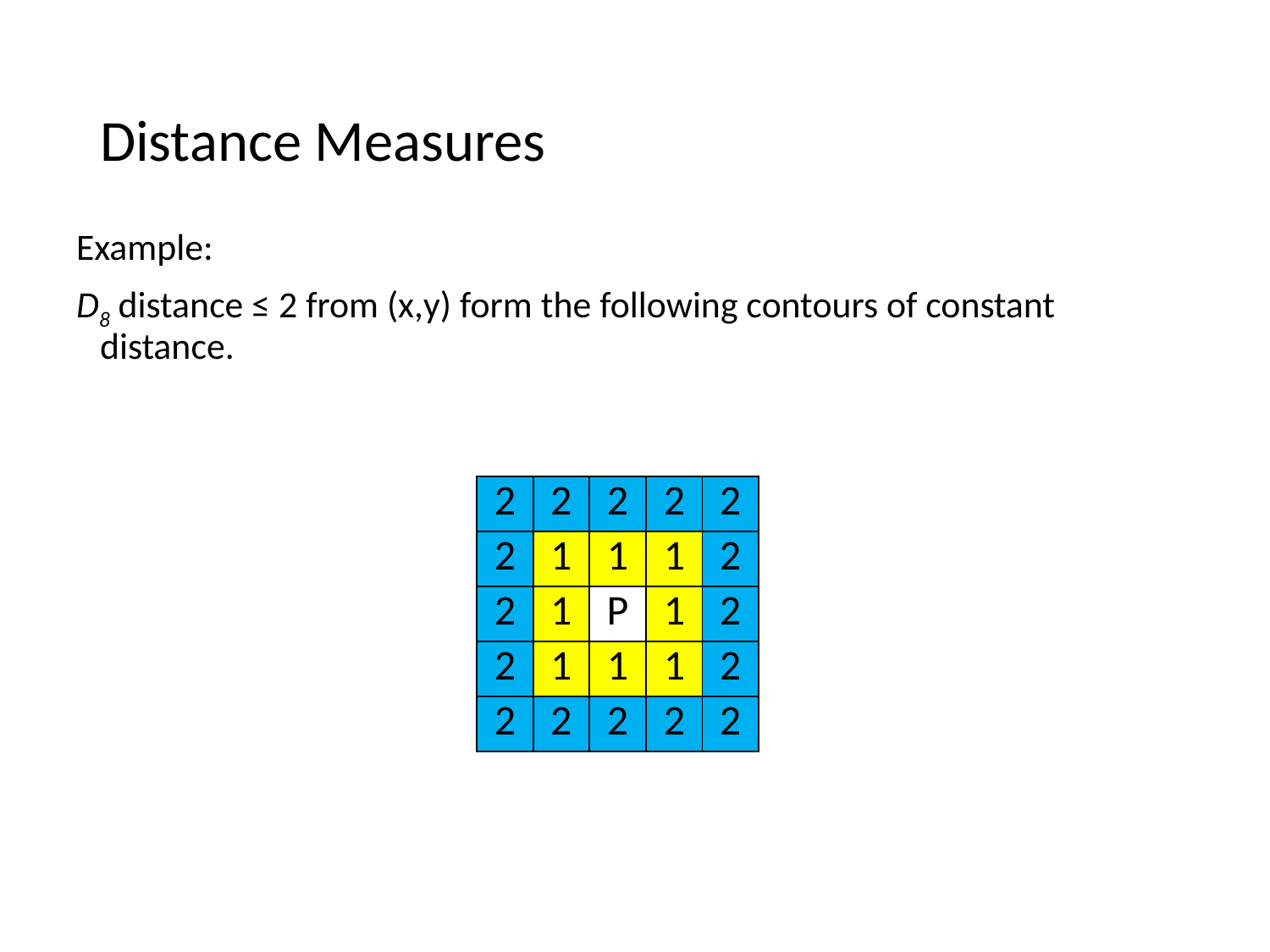

# Distance Measures
Example:
D8 distance ≤ 2 from (x,y) form the following contours of constant distance.

| 2 | 2 | 2 | 2 | 2 |
| --- | --- | --- | --- | --- |
| 2 | 1 | 1 | 1 | 2 |
| 2 | 1 | P | 1 | 2 |
| 2 | 1 | 1 | 1 | 2 |
| 2 | 2 | 2 | 2 | 2 |